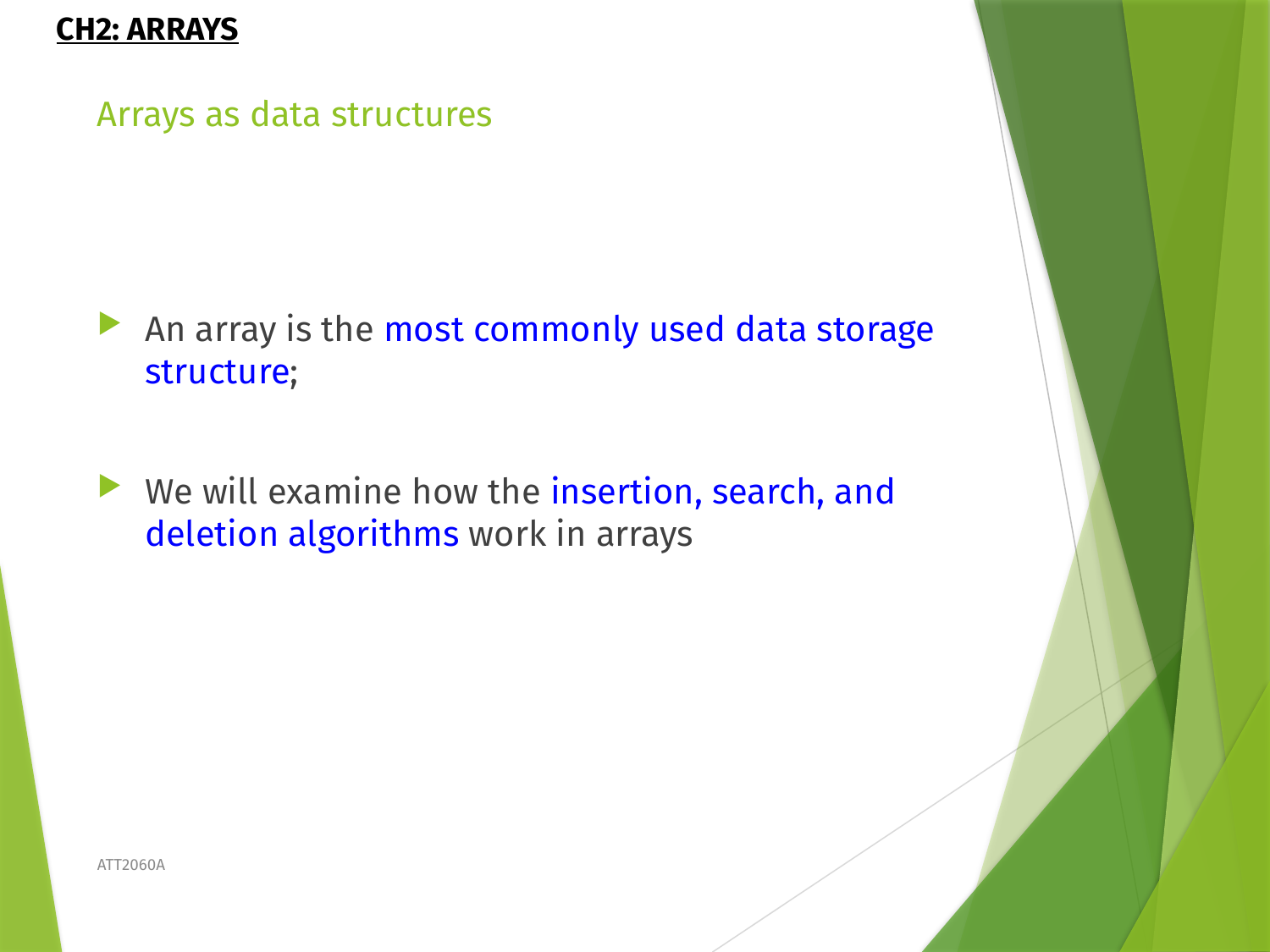

# Arrays as data structures
An array is the most commonly used data storage structure;

We will examine how the insertion, search, and deletion algorithms work in arrays
ATT2060A